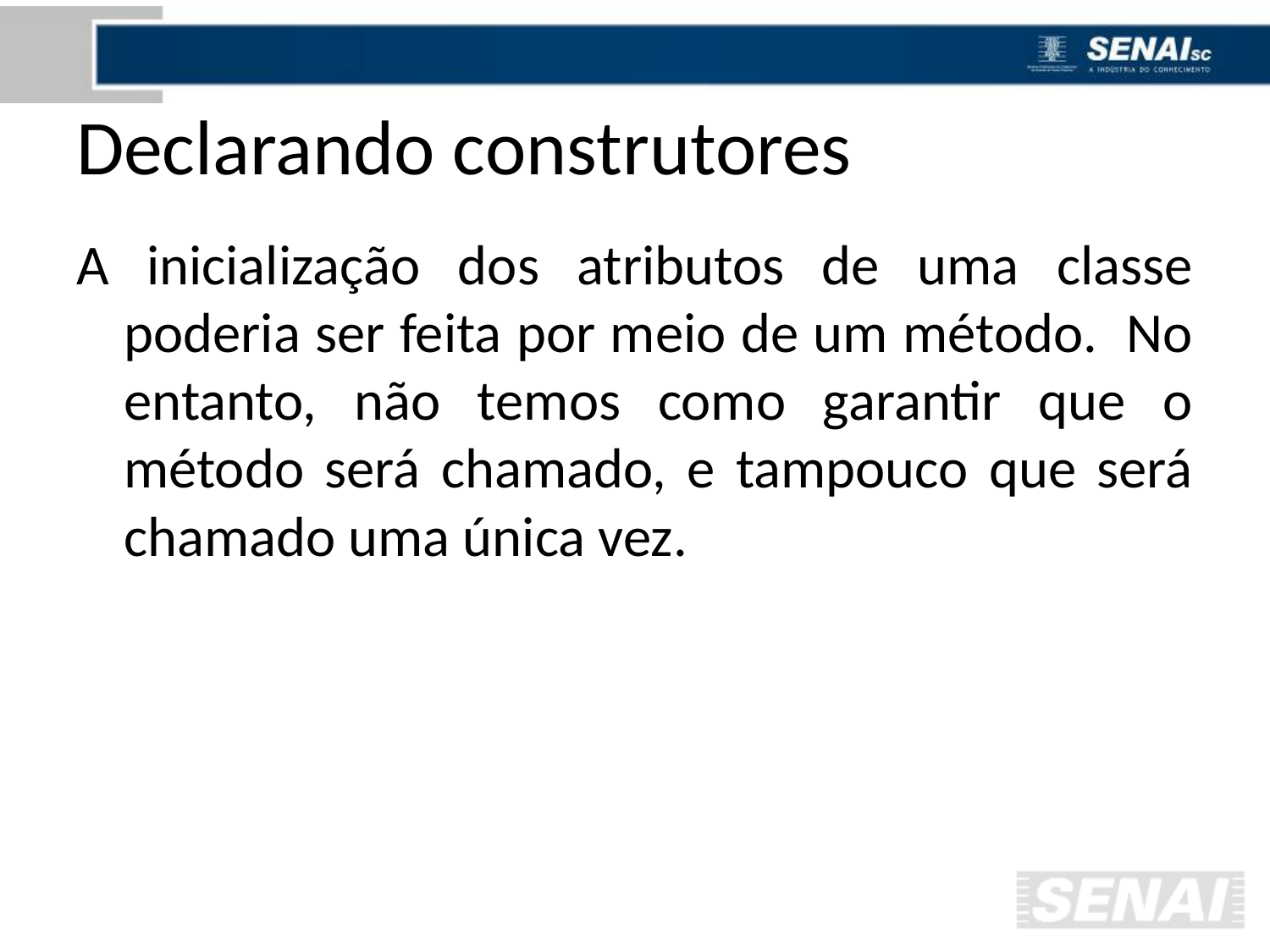

# Declarando construtores
A inicialização dos atributos de uma classe poderia ser feita por meio de um método.  No entanto, não temos como garantir que o método será chamado, e tampouco que será chamado uma única vez.